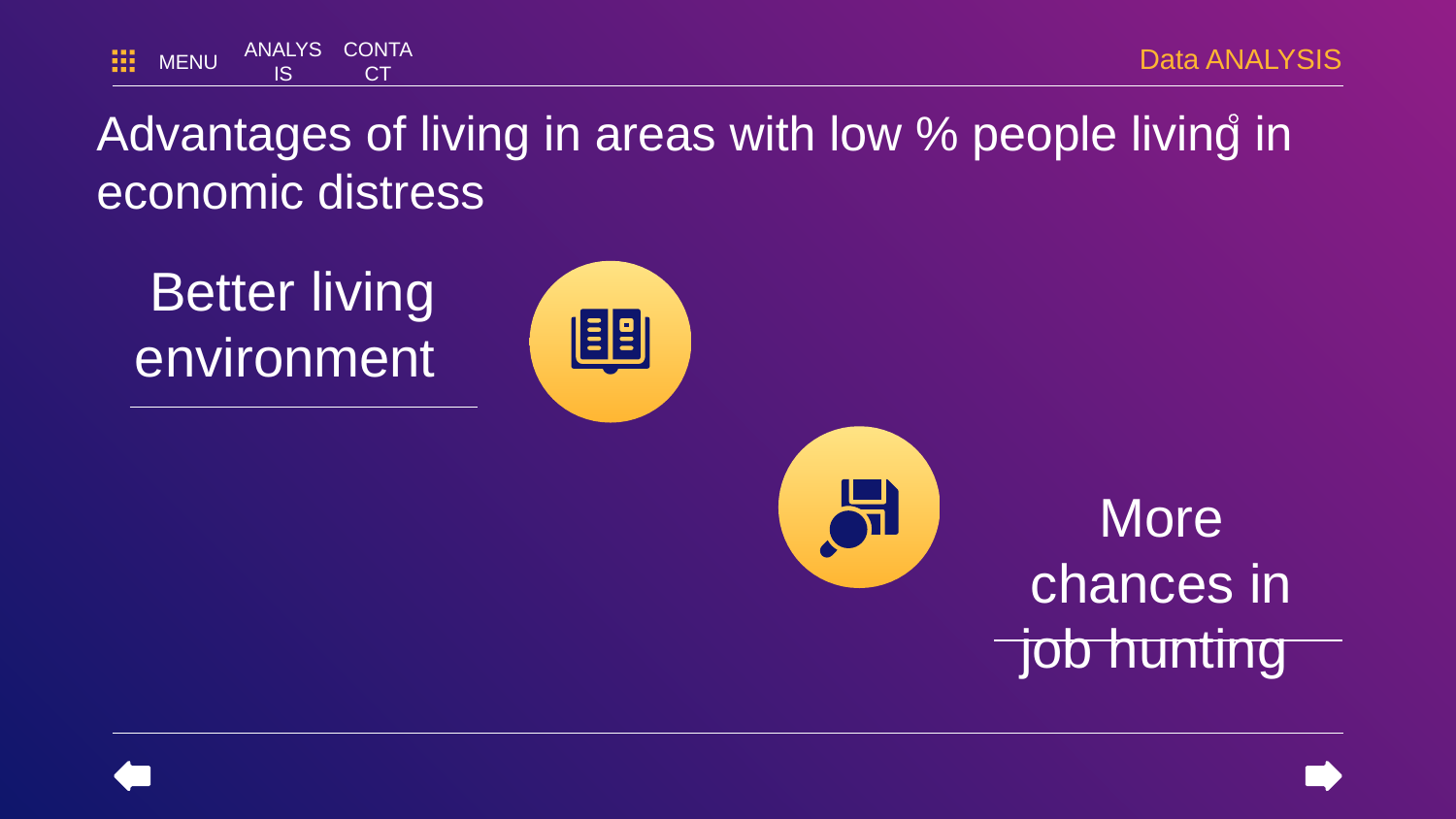

Data ANALYSIS
MENU
ANALYSIS
CONTACT

Advantages of living in areas with low % people living in economic distress

Better living environment

More chances in job hunting